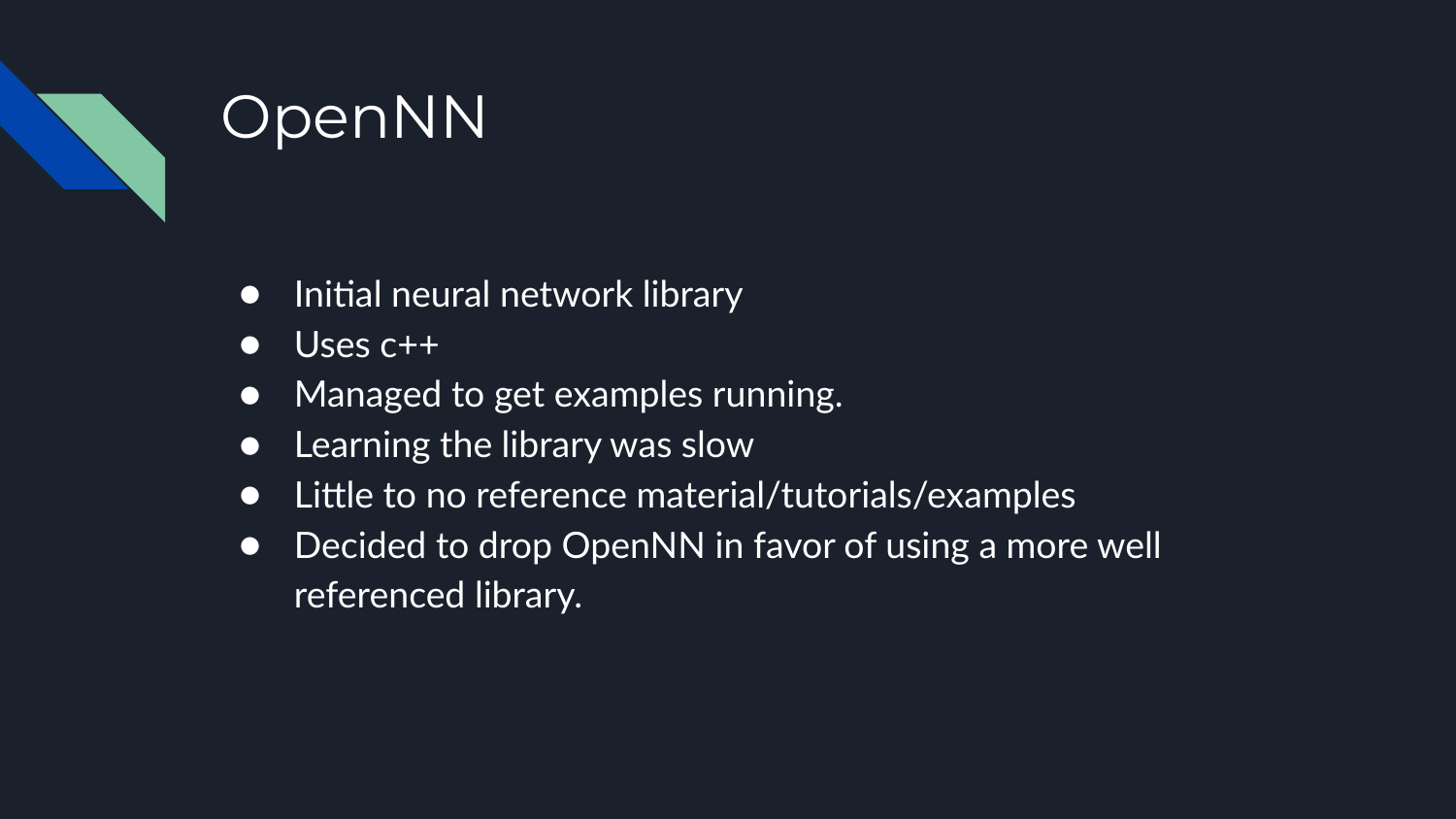

# OpenNN
Initial neural network library
Uses c++
Managed to get examples running.
Learning the library was slow
Little to no reference material/tutorials/examples
Decided to drop OpenNN in favor of using a more well referenced library.